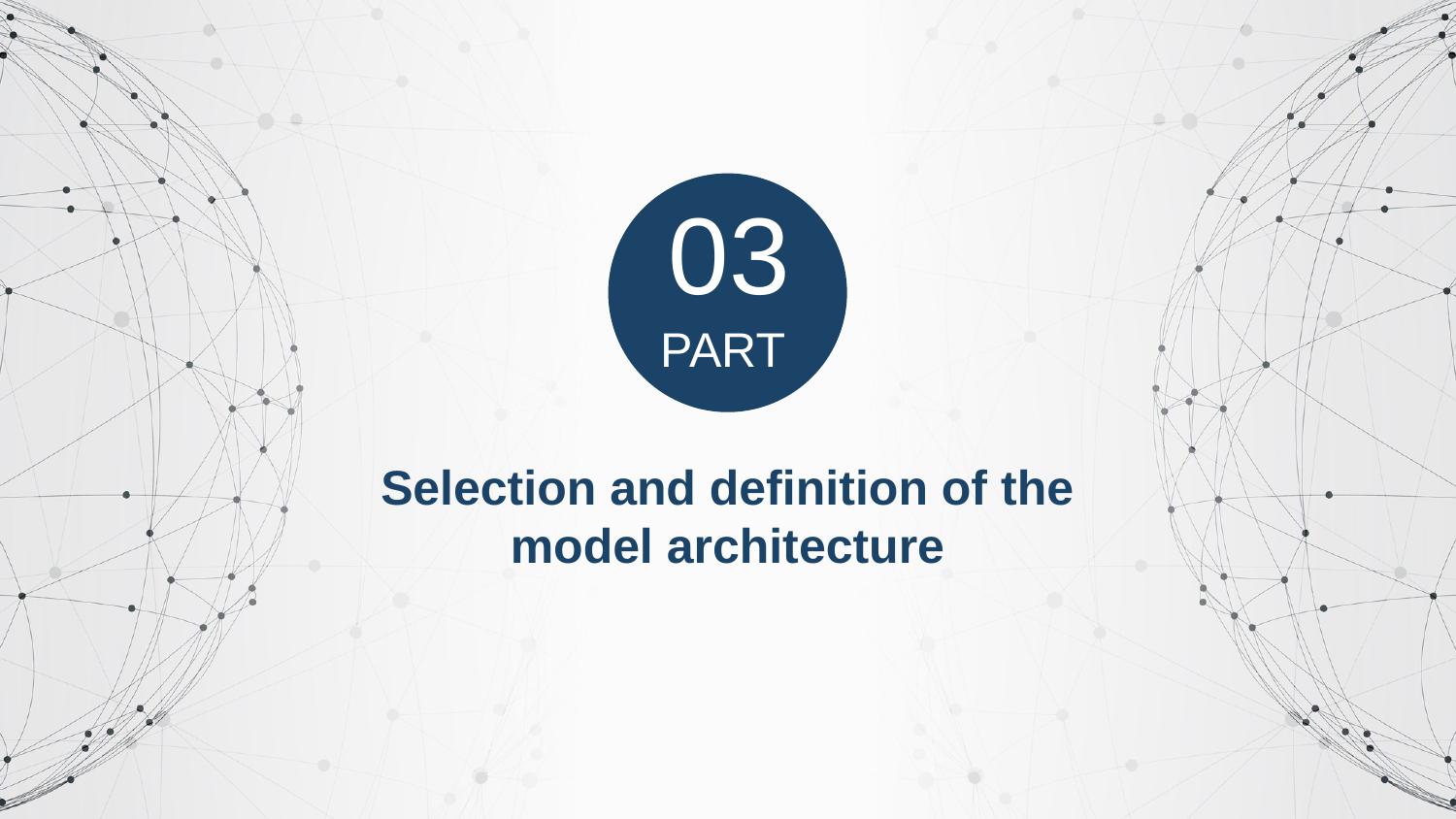

03
PART
Selection and definition of the model architecture